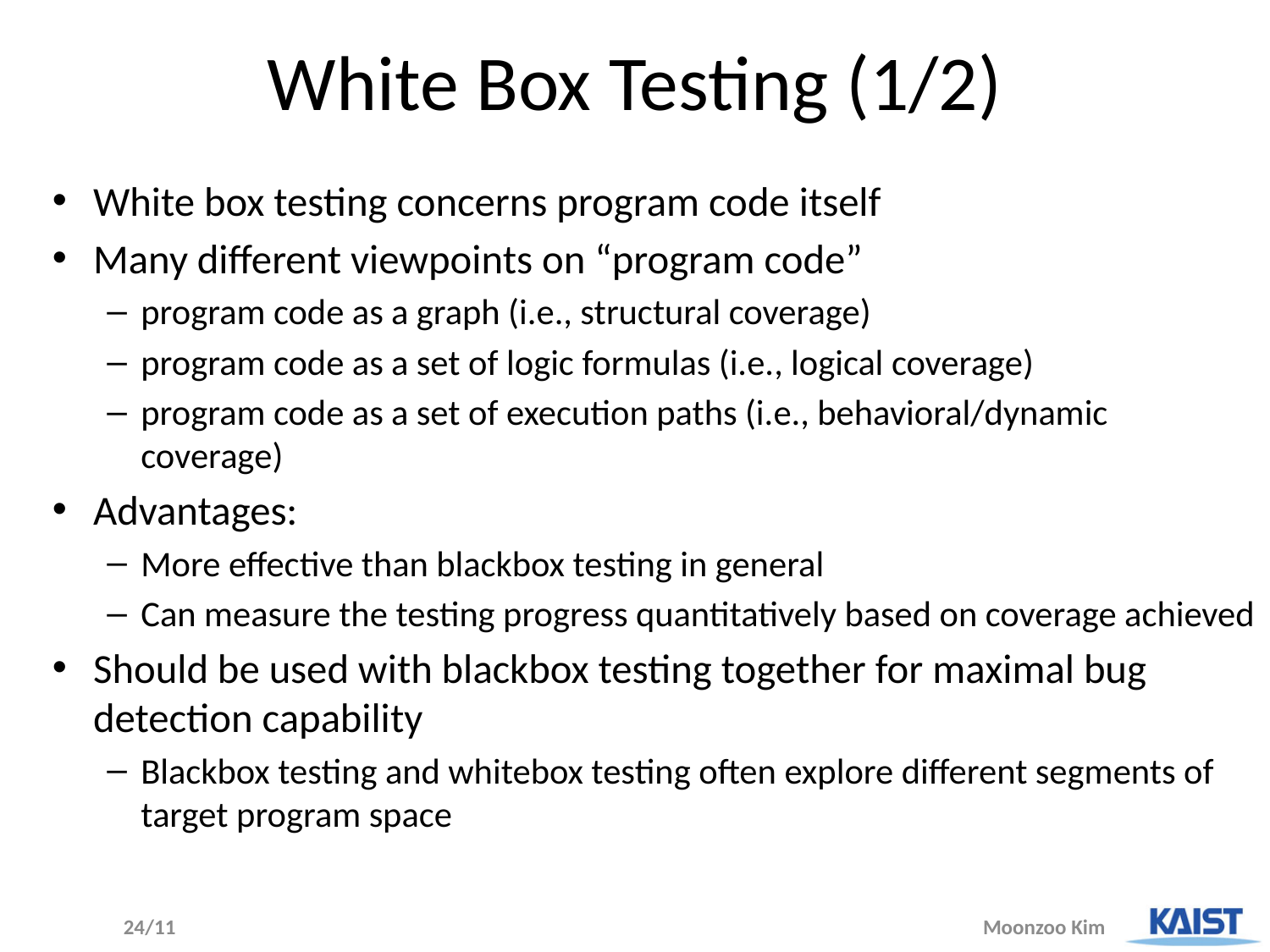

# White Box Testing (1/2)
White box testing concerns program code itself
Many different viewpoints on “program code”
program code as a graph (i.e., structural coverage)
program code as a set of logic formulas (i.e., logical coverage)
program code as a set of execution paths (i.e., behavioral/dynamic coverage)
Advantages:
More effective than blackbox testing in general
Can measure the testing progress quantitatively based on coverage achieved
Should be used with blackbox testing together for maximal bug detection capability
Blackbox testing and whitebox testing often explore different segments of target program space
24/11
Moonzoo Kim